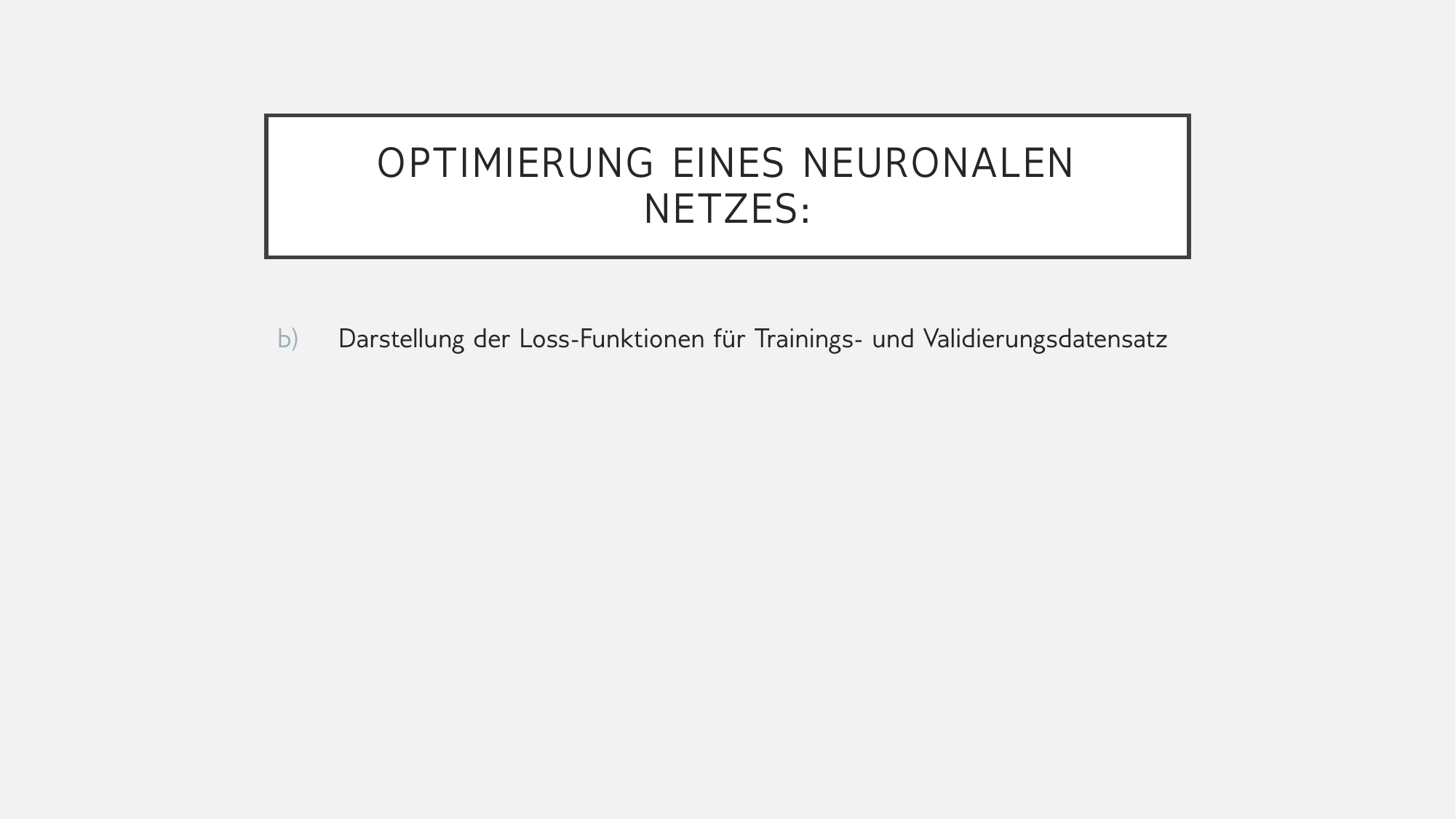

# Optimierung eines neuronalen Netzes:
Darstellung der Loss-Funktionen für Trainings- und Validierungsdatensatz